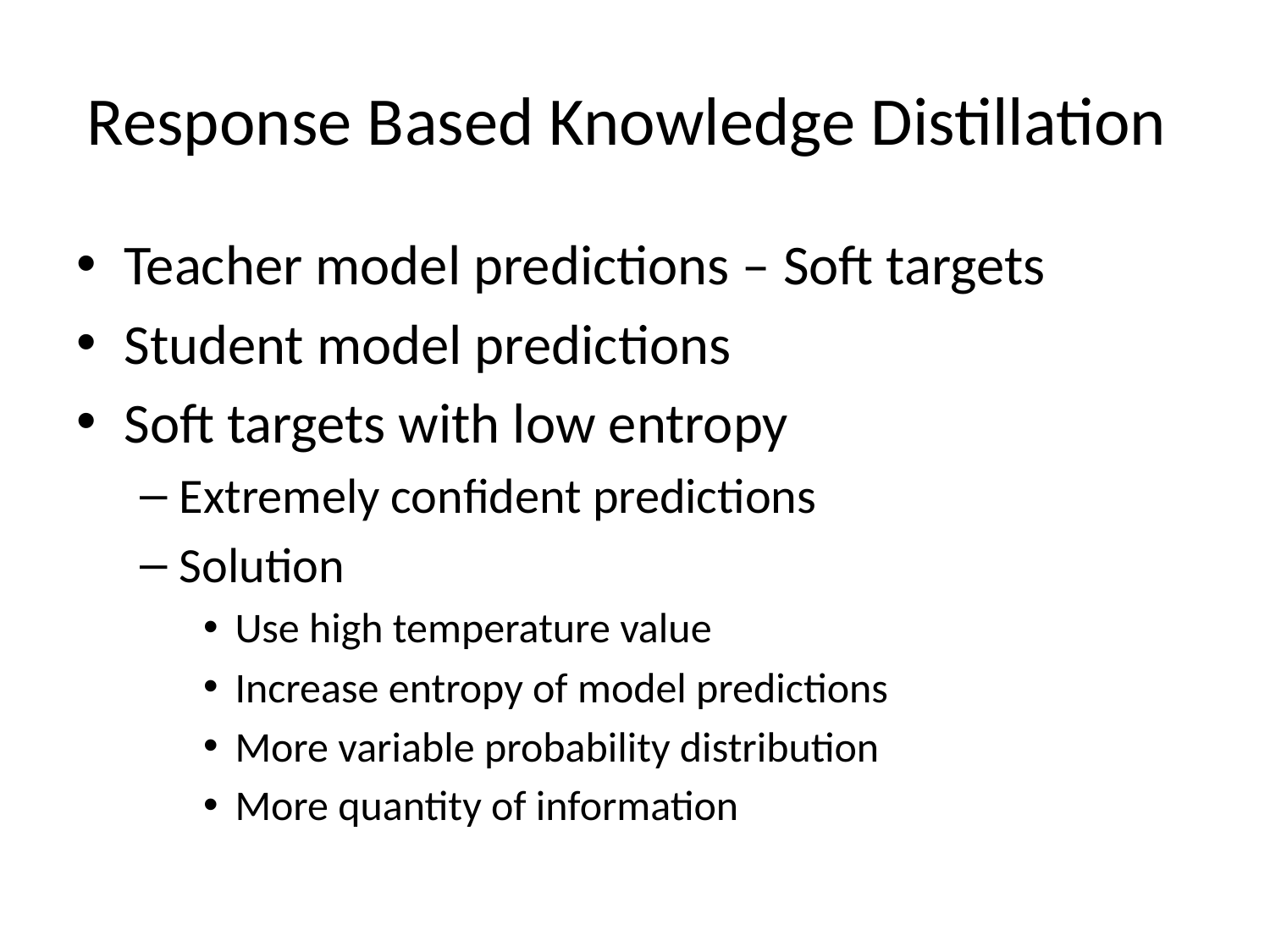

# Response Based Knowledge Distillation
Teacher model predictions – Soft targets
Student model predictions
Soft targets with low entropy
Extremely confident predictions
Solution
Use high temperature value
Increase entropy of model predictions
More variable probability distribution
More quantity of information